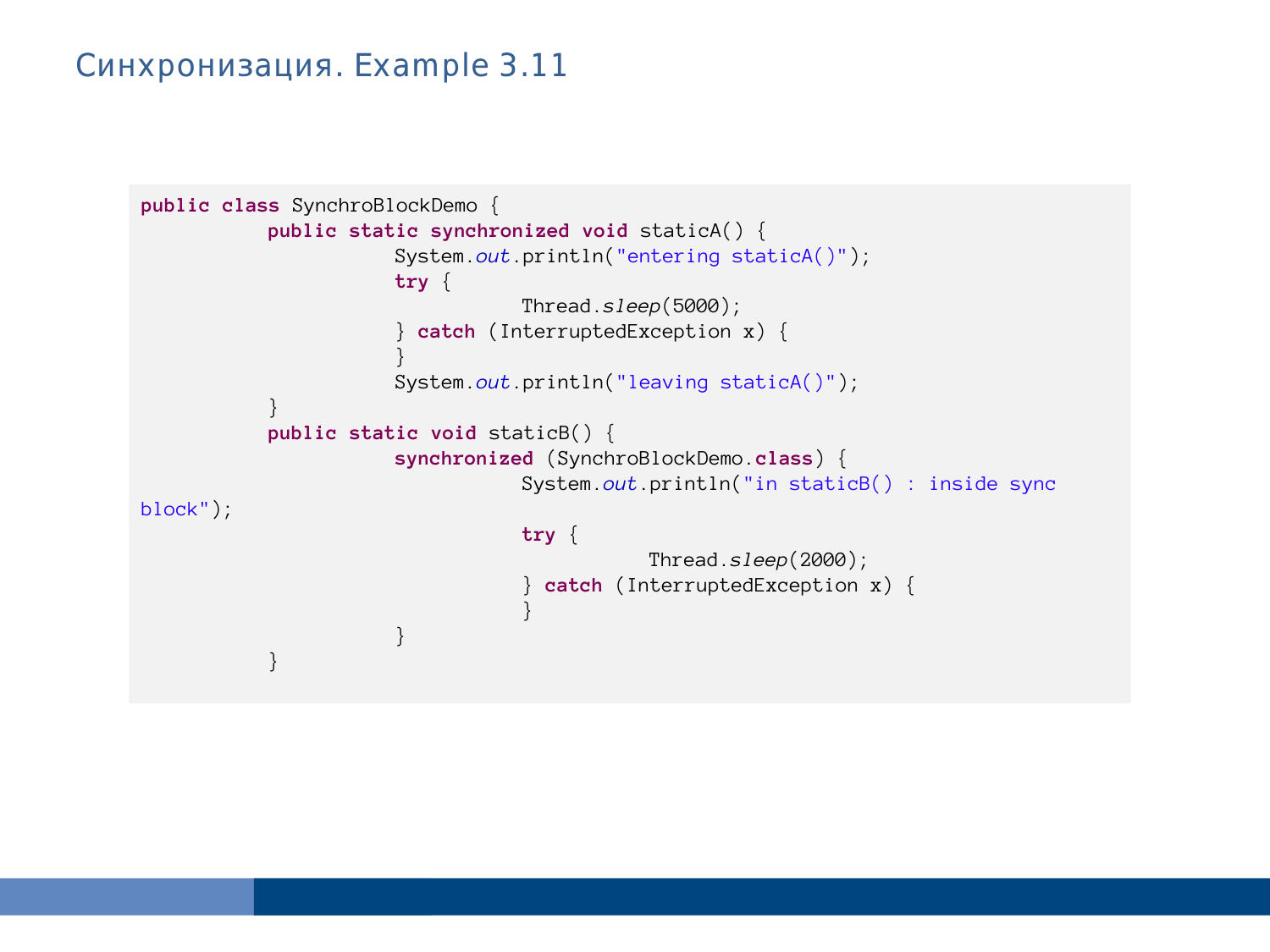

Синхронизация. Example 3.11
public class SynchroBlockDemo {
	public static synchronized void staticA() {
		System.out.println("entering staticA()");
		try {
			Thread.sleep(5000);
		} catch (InterruptedException x) {
		}
		System.out.println("leaving staticA()");
	}
	public static void staticB() {
		synchronized (SynchroBlockDemo.class) {
			System.out.println("in staticB() : inside sync block");
			try {
				Thread.sleep(2000);
			} catch (InterruptedException x) {
			}
		}
	}